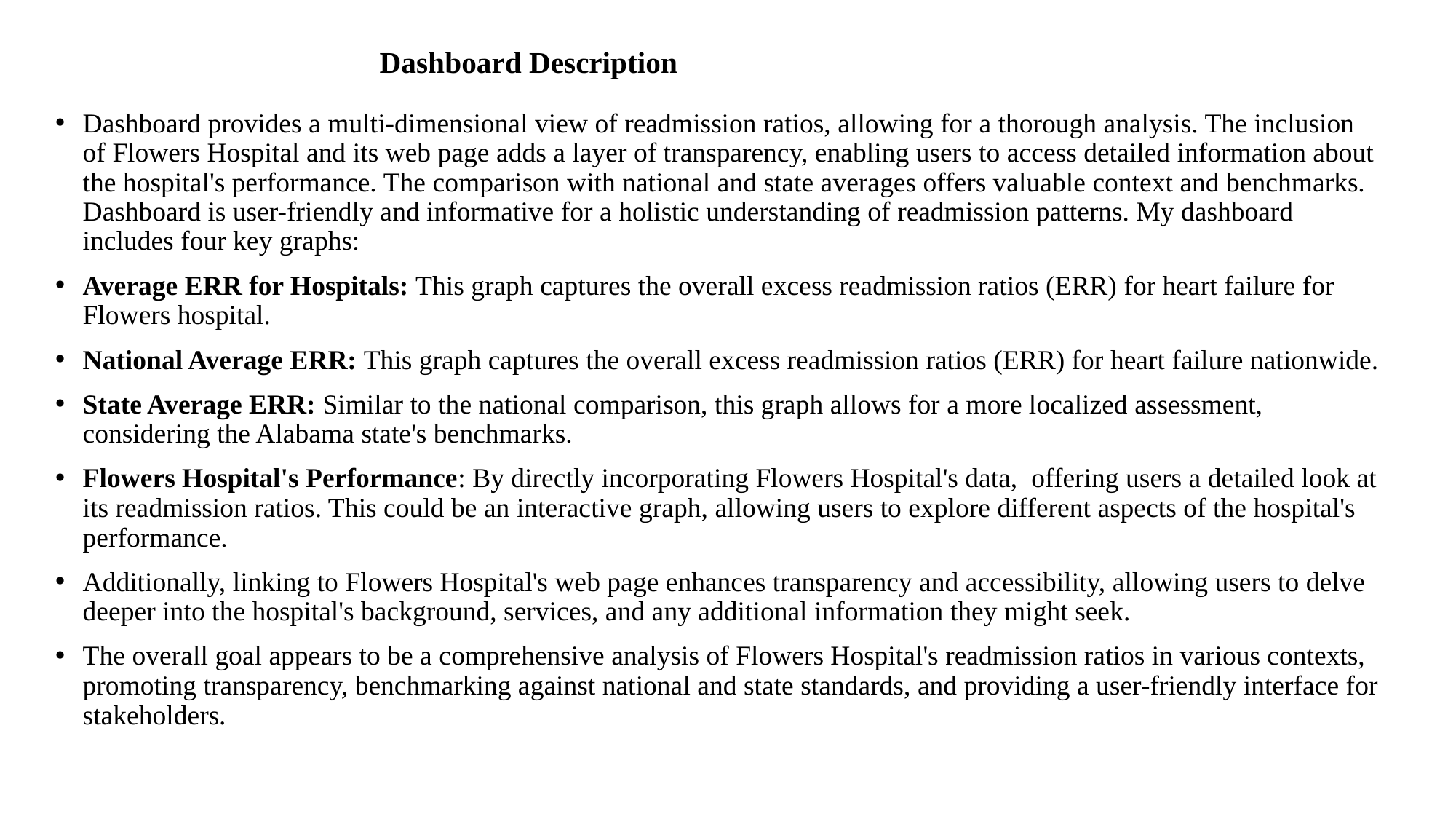

# Dashboard Description
Dashboard provides a multi-dimensional view of readmission ratios, allowing for a thorough analysis. The inclusion of Flowers Hospital and its web page adds a layer of transparency, enabling users to access detailed information about the hospital's performance. The comparison with national and state averages offers valuable context and benchmarks. Dashboard is user-friendly and informative for a holistic understanding of readmission patterns. My dashboard includes four key graphs:
Average ERR for Hospitals: This graph captures the overall excess readmission ratios (ERR) for heart failure for Flowers hospital.
National Average ERR: This graph captures the overall excess readmission ratios (ERR) for heart failure nationwide.
State Average ERR: Similar to the national comparison, this graph allows for a more localized assessment, considering the Alabama state's benchmarks.
Flowers Hospital's Performance: By directly incorporating Flowers Hospital's data,  offering users a detailed look at its readmission ratios. This could be an interactive graph, allowing users to explore different aspects of the hospital's performance.
Additionally, linking to Flowers Hospital's web page enhances transparency and accessibility, allowing users to delve deeper into the hospital's background, services, and any additional information they might seek.
The overall goal appears to be a comprehensive analysis of Flowers Hospital's readmission ratios in various contexts, promoting transparency, benchmarking against national and state standards, and providing a user-friendly interface for stakeholders.